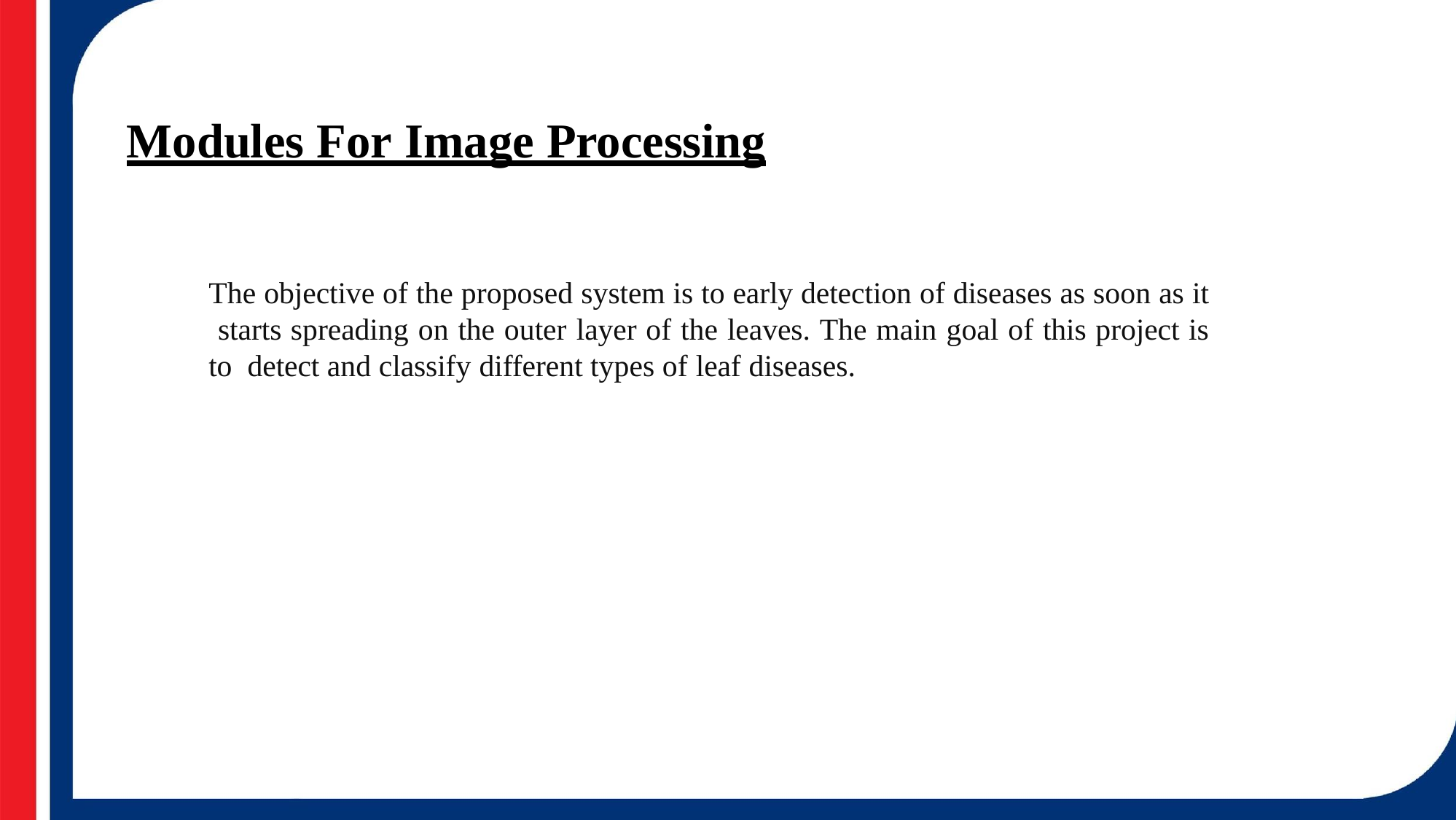

Modules For Image Processing
The objective of the proposed system is to early detection of diseases as soon as it  starts spreading on the outer layer of the leaves. The main goal of this project is to  detect and classify different types of leaf diseases.